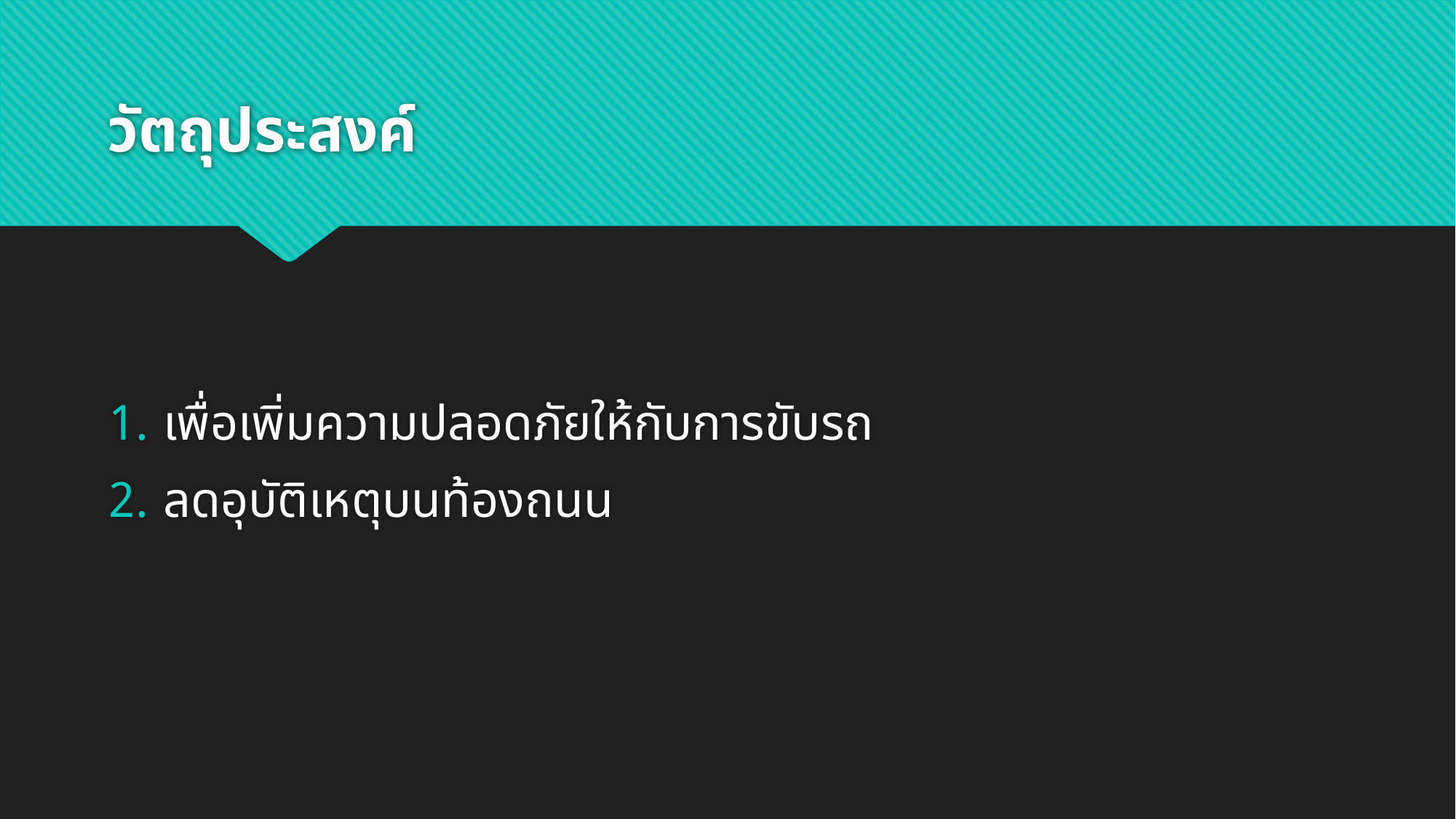

# วัตถุประสงค์
เพื่อเพิ่มความปลอดภัยให้กับการขับรถ
ลดอุบัติเหตุบนท้องถนน